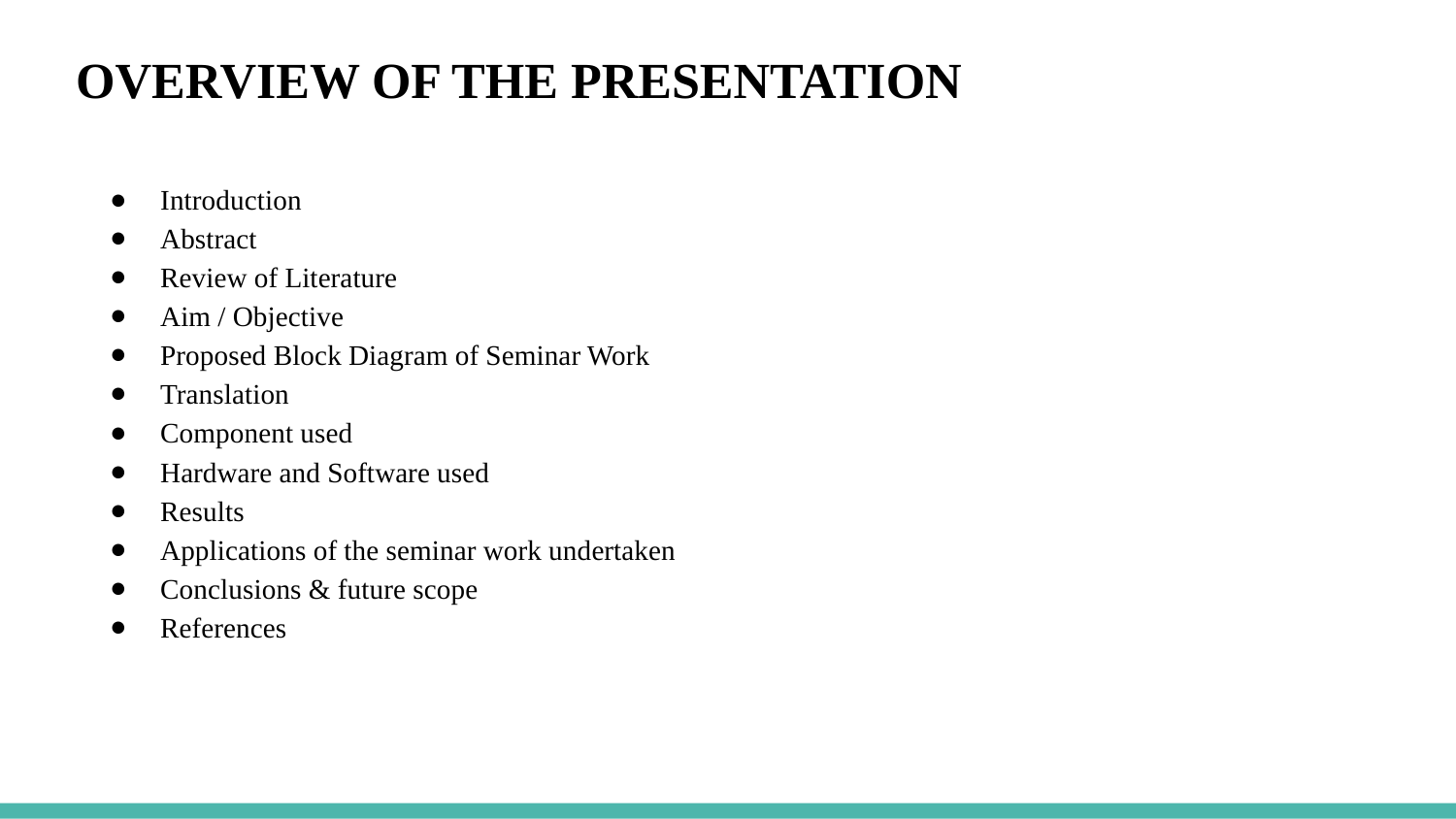

# OVERVIEW OF THE PRESENTATION
Introduction
Abstract
Review of Literature
Aim / Objective
Proposed Block Diagram of Seminar Work
Translation
Component used
Hardware and Software used
Results
Applications of the seminar work undertaken
Conclusions & future scope
References